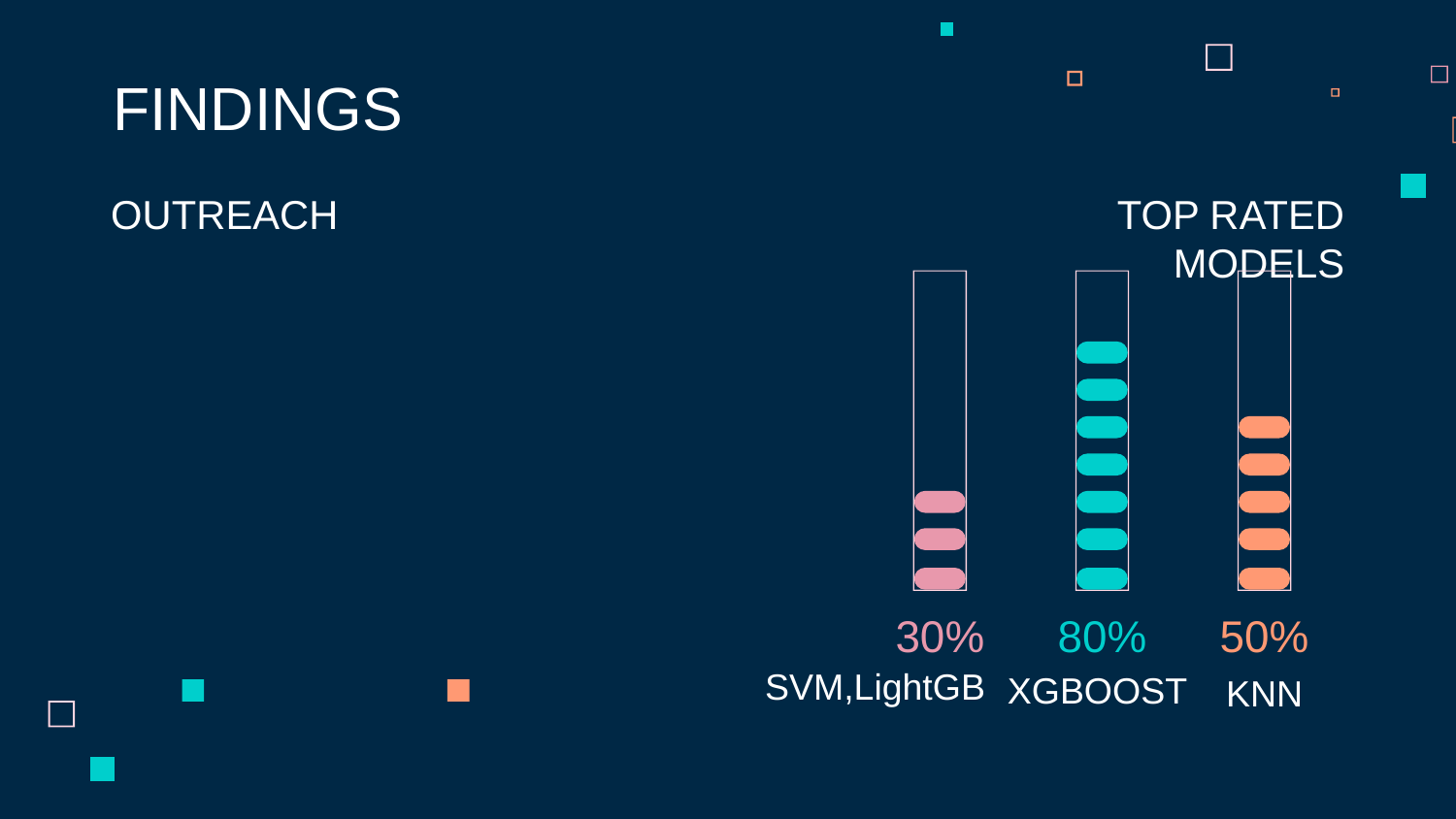

# FINDINGS
TOP RATED MODELS
OUTREACH

30%
80%
50%
SVM,LightGB
XGBOOST
KNN